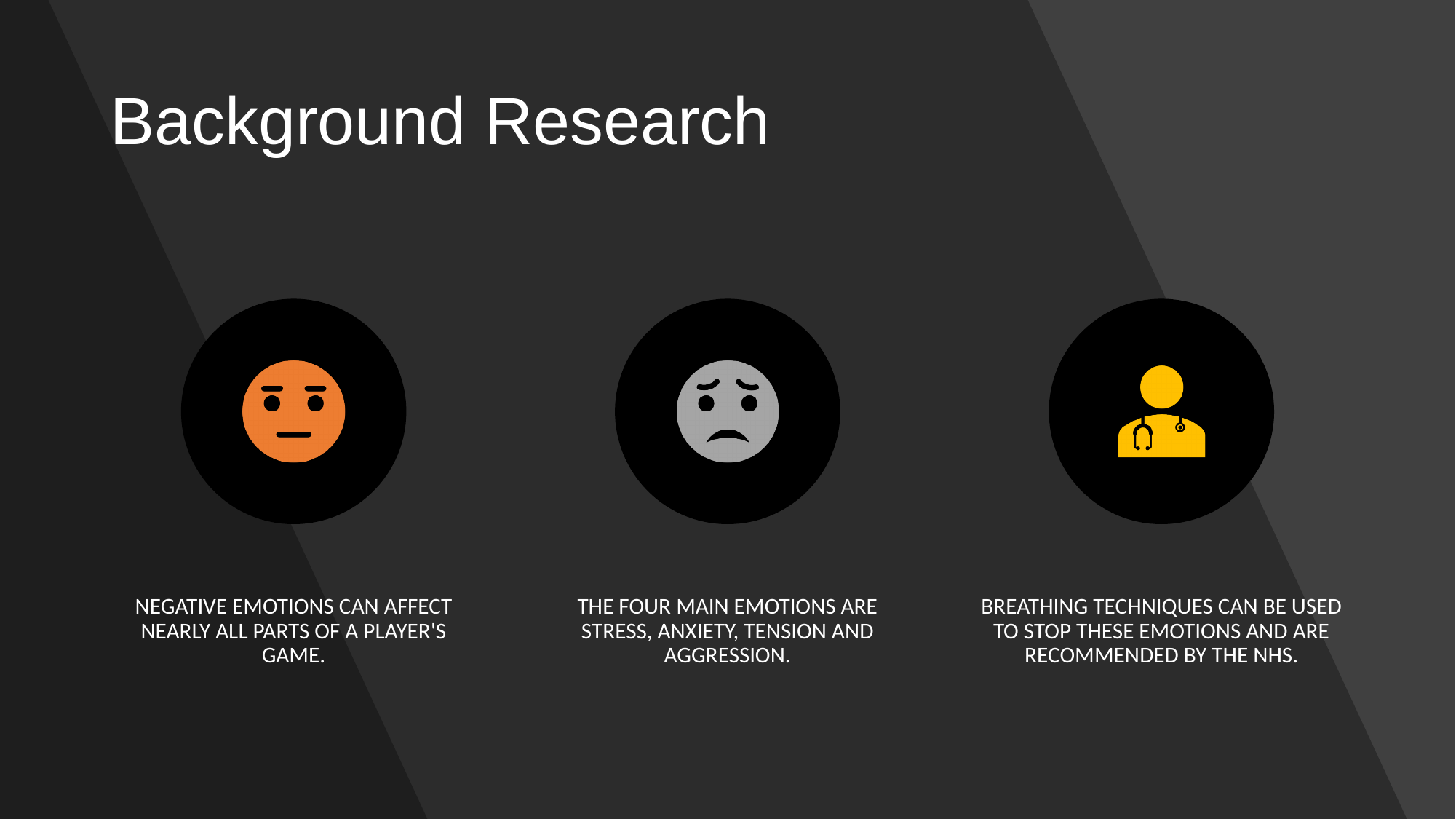

# Background Research
Negative emotions can affect nearly all parts of a player's game.
The four main emotions are stress, anxiety, tension and aggression.
Breathing techniques can be used to stop these emotions and are recommended by the NHS.